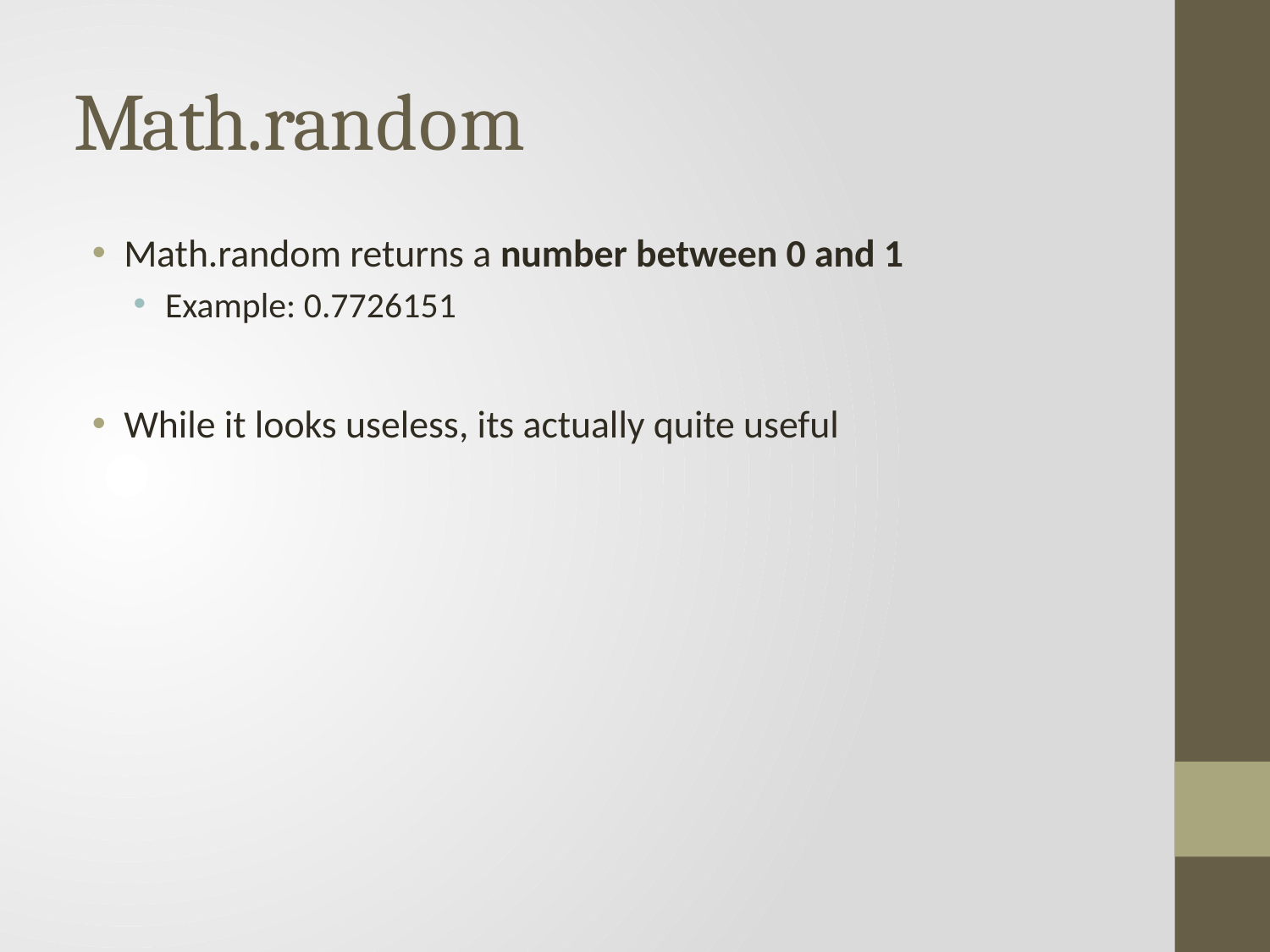

# Math.random
Math.random returns a number between 0 and 1
Example: 0.7726151

While it looks useless, its actually quite useful